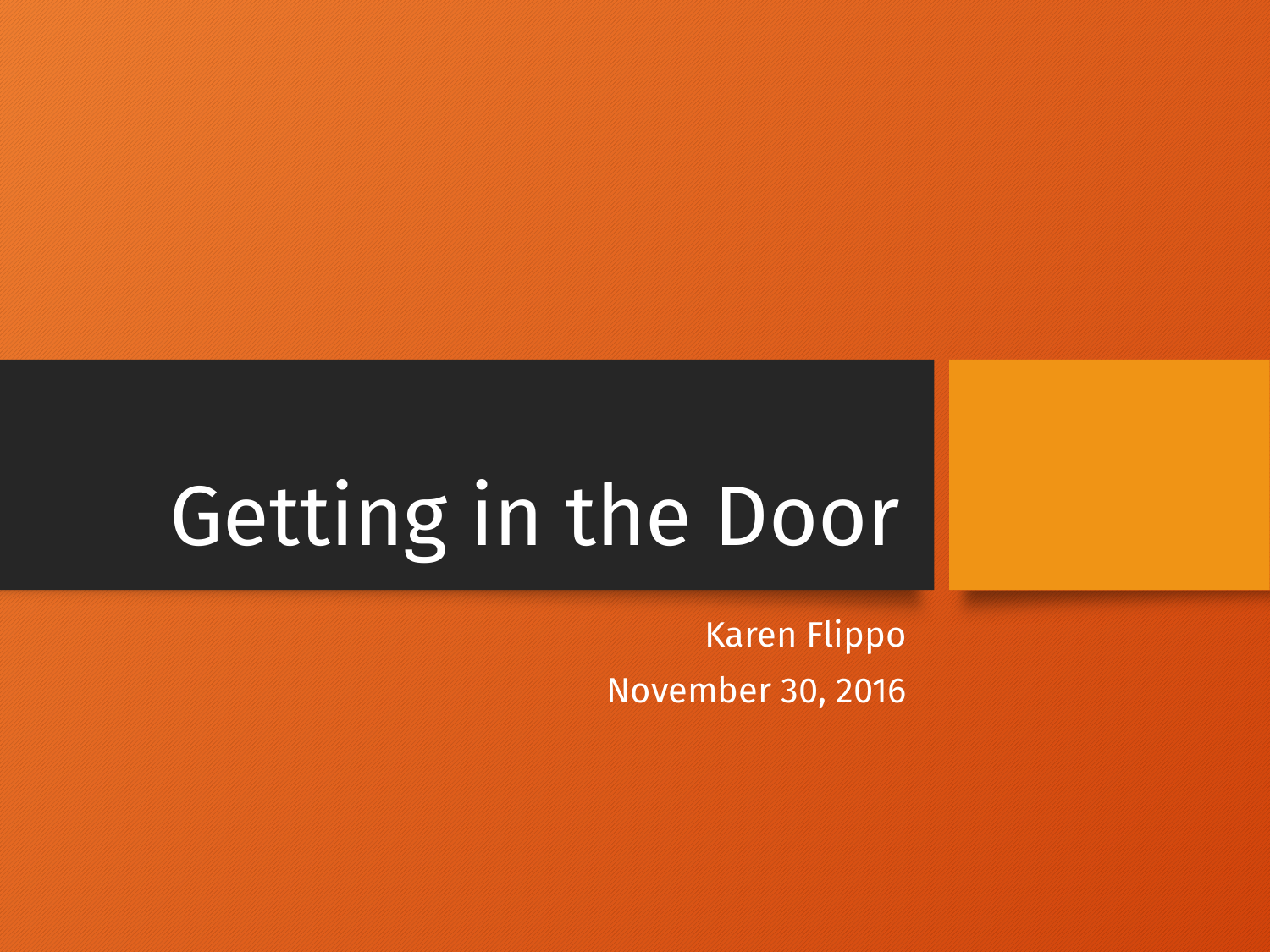

# Getting in the Door
Karen Flippo
November 30, 2016